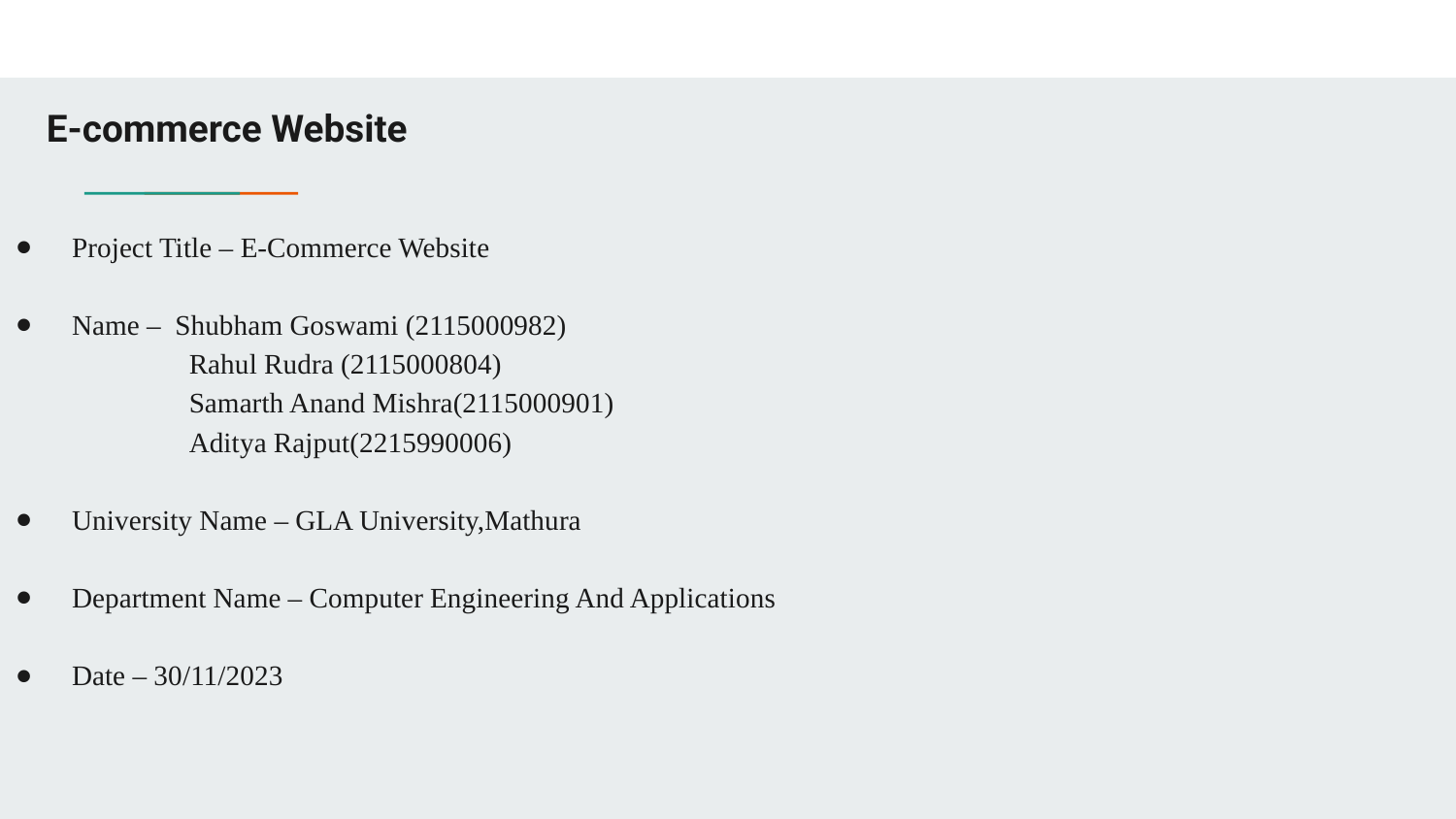

# E-commerce Website

Project Title – E-Commerce Website

Name –  Shubham Goswami (2115000982)
	    Rahul Rudra (2115000804)
	    Samarth Anand Mishra(2115000901)
	    Aditya Rajput(2215990006)

University Name – GLA University,Mathura

Department Name – Computer Engineering And Applications

Date – 30/11/2023